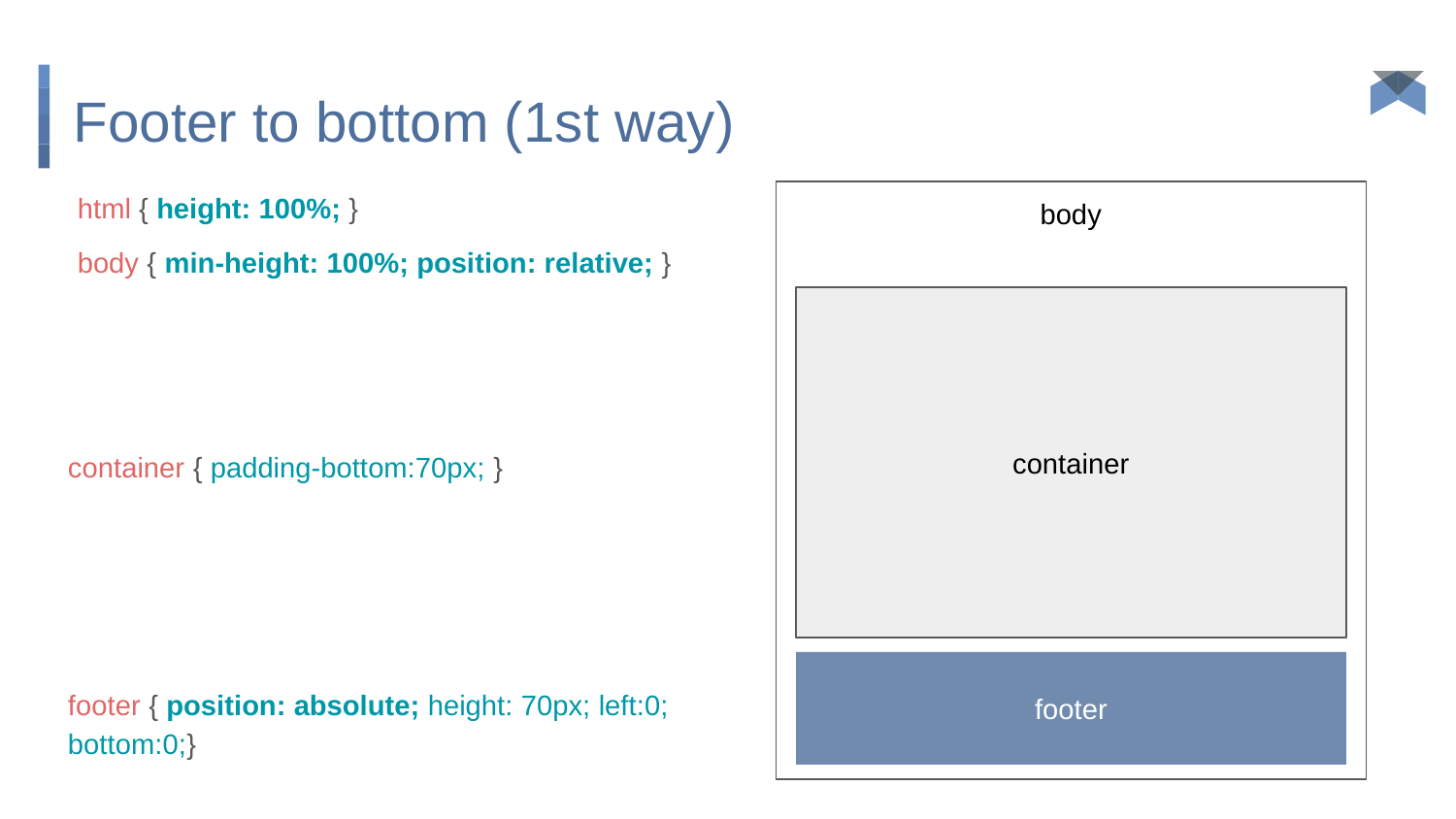

# Footer to bottom (1st way)
html { height: 100%; }

body
body { min-height: 100%; position: relative; }

container
container { padding-bottom:70px; }

footer
footer { position: absolute; height: 70px; left:0; bottom:0;}